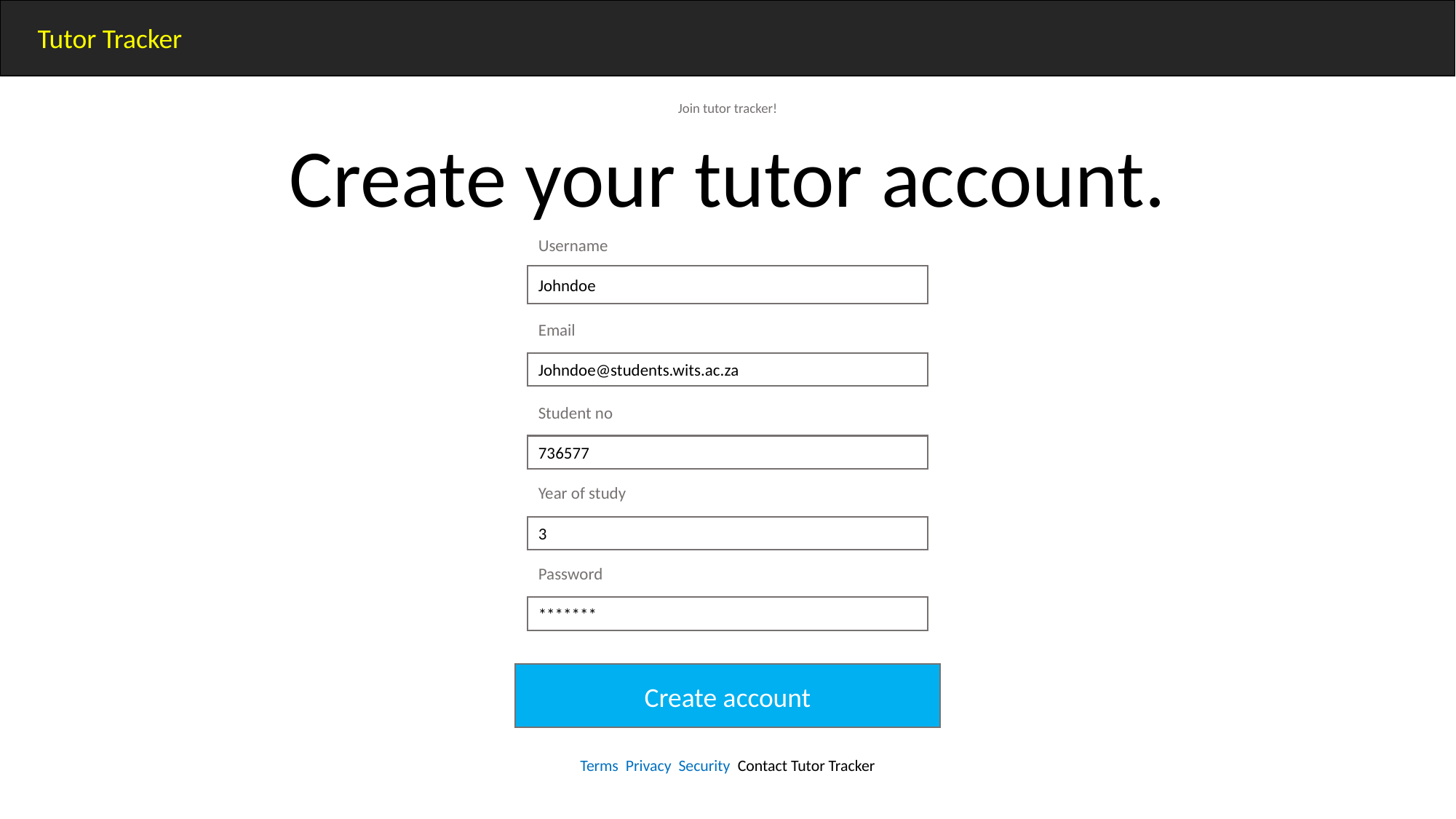

Tutor Tracker
Join tutor tracker!
Create your tutor account.
Username
Johndoe
Email
Johndoe@students.wits.ac.za
Student no
736577
Year of study
3
Password
*******
Create account
Terms  Privacy  Security  Contact Tutor Tracker